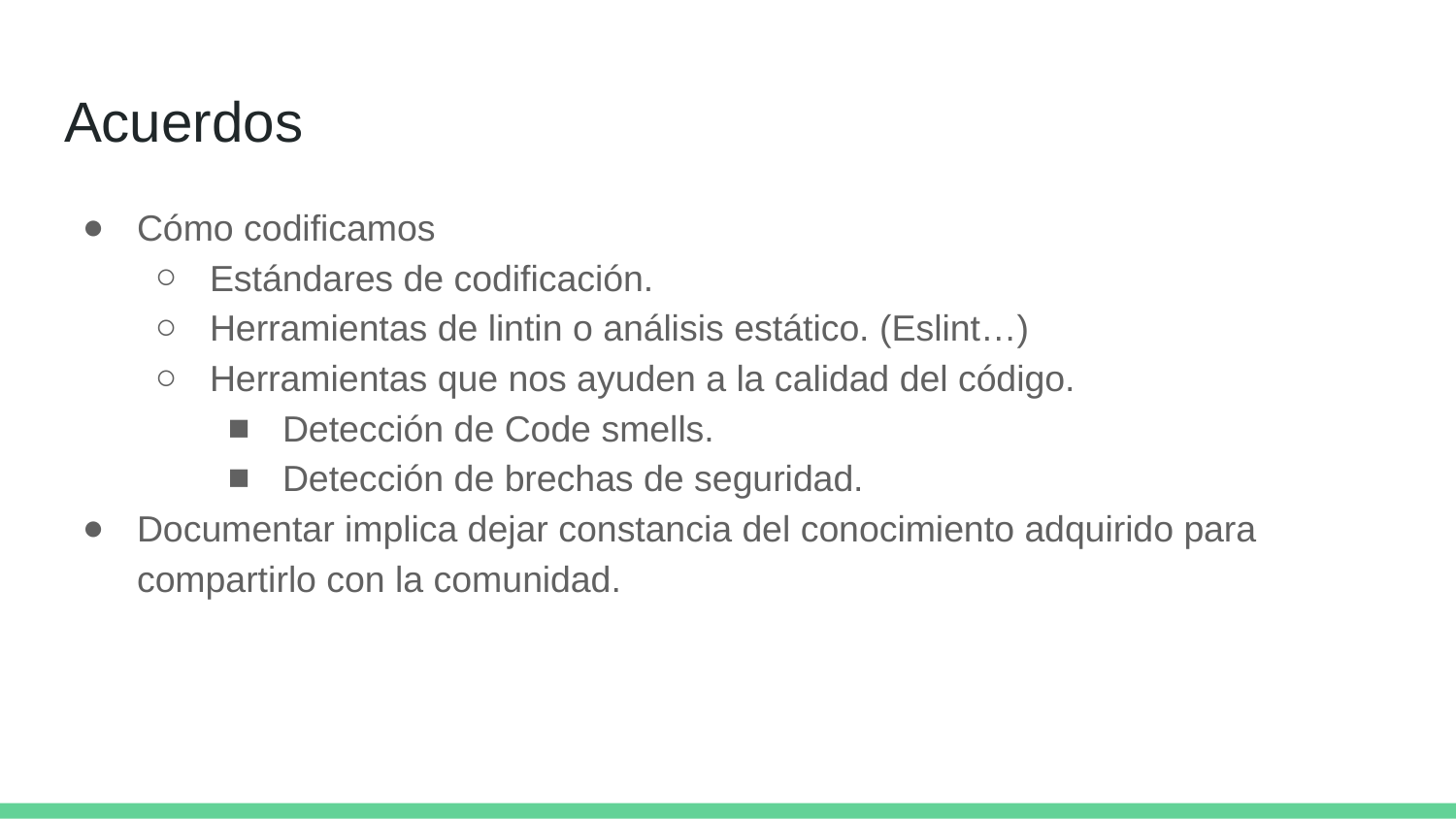

# Acuerdos
Cómo codificamos
Estándares de codificación.
Herramientas de lintin o análisis estático. (Eslint…)
Herramientas que nos ayuden a la calidad del código.
Detección de Code smells.
Detección de brechas de seguridad.
Documentar implica dejar constancia del conocimiento adquirido para compartirlo con la comunidad.